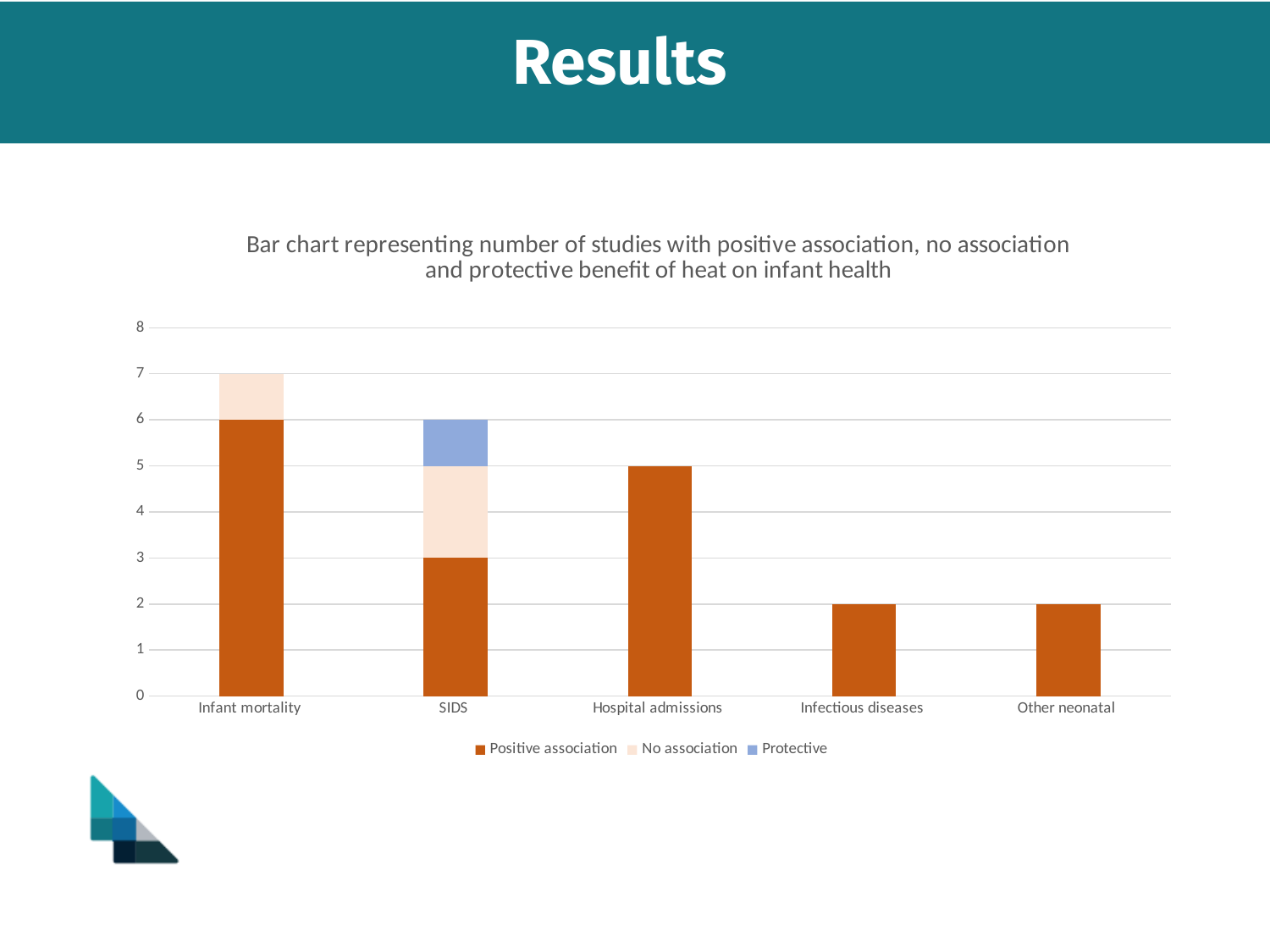

Results

### Chart: Bar chart representing number of studies with positive association, no association and protective benefit of heat on infant health

| Category |  |  |  |
|---|---|---|---|
| Infant mortality  | 6.0 | 1.0 | 0.0 |
| SIDS  | 3.0 | 2.0 | 1.0 |
| Hospital admissions  | 5.0 | None | None |
| Infectious diseases  | 2.0 | None | None |
| Other neonatal  | 2.0 | None | None |